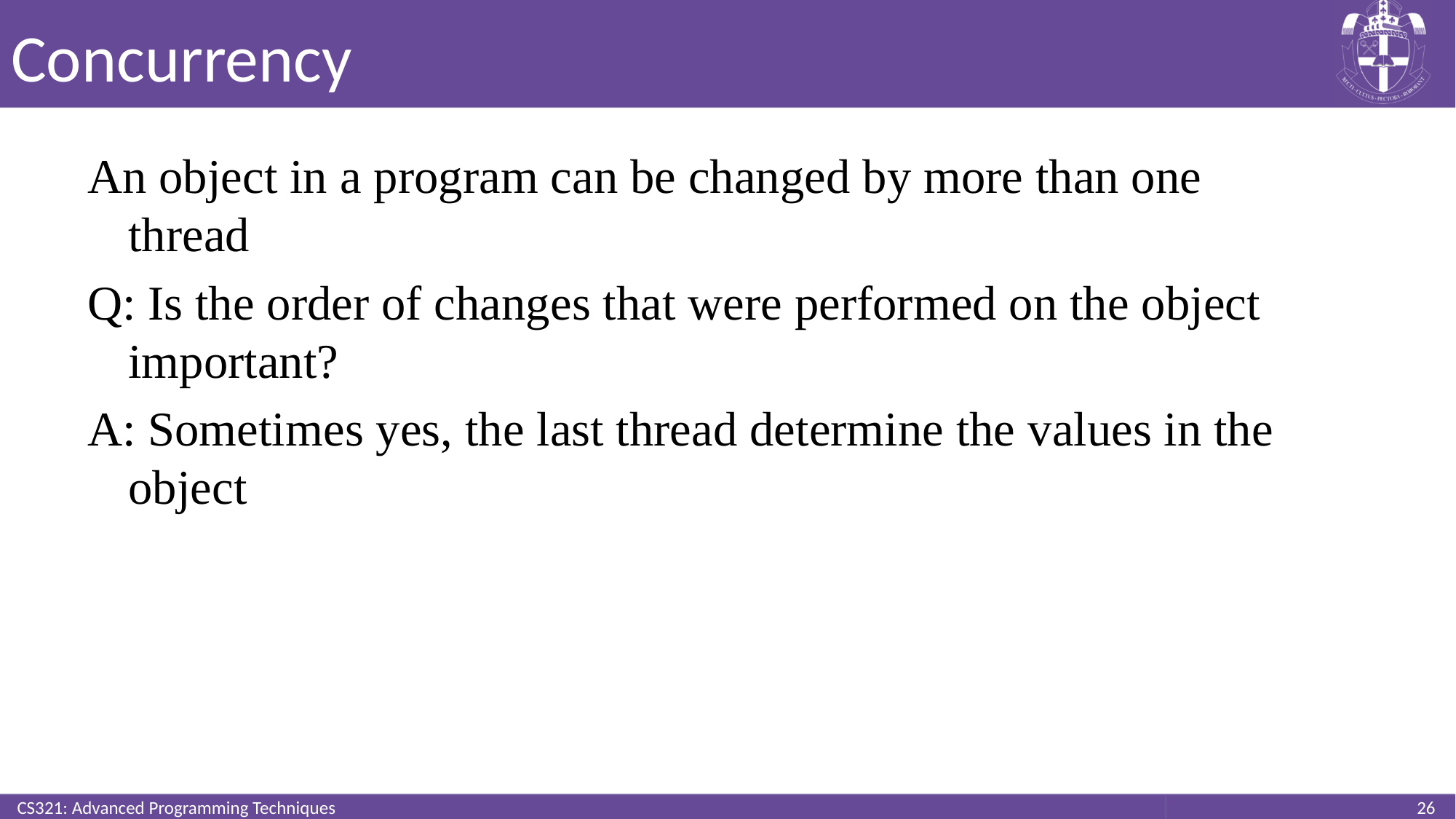

# Concurrency
An object in a program can be changed by more than one thread
Q: Is the order of changes that were performed on the object important?
A: Sometimes yes, the last thread determine the values in the object
CS321: Advanced Programming Techniques
26